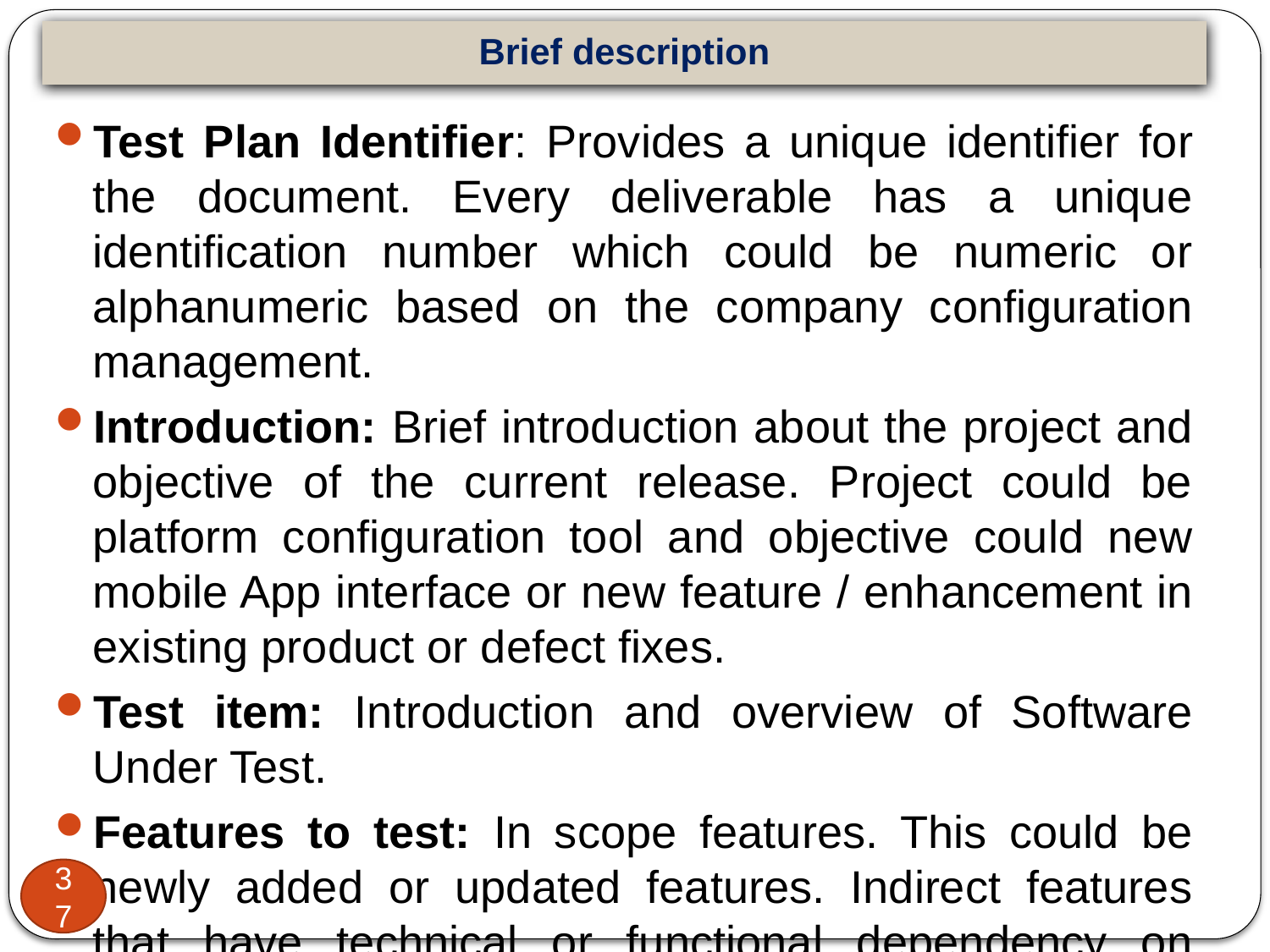

# Brief description
Test Plan Identifier: Provides a unique identifier for the document. Every deliverable has a unique identification number which could be numeric or alphanumeric based on the company configuration management.
Introduction: Brief introduction about the project and objective of the current release. Project could be platform configuration tool and objective could new mobile App interface or new feature / enhancement in existing product or defect fixes.
Test item: Introduction and overview of Software Under Test.
Features to test: In scope features. This could be newly added or updated features. Indirect features that have technical or functional dependency on newly added or updated features.
37